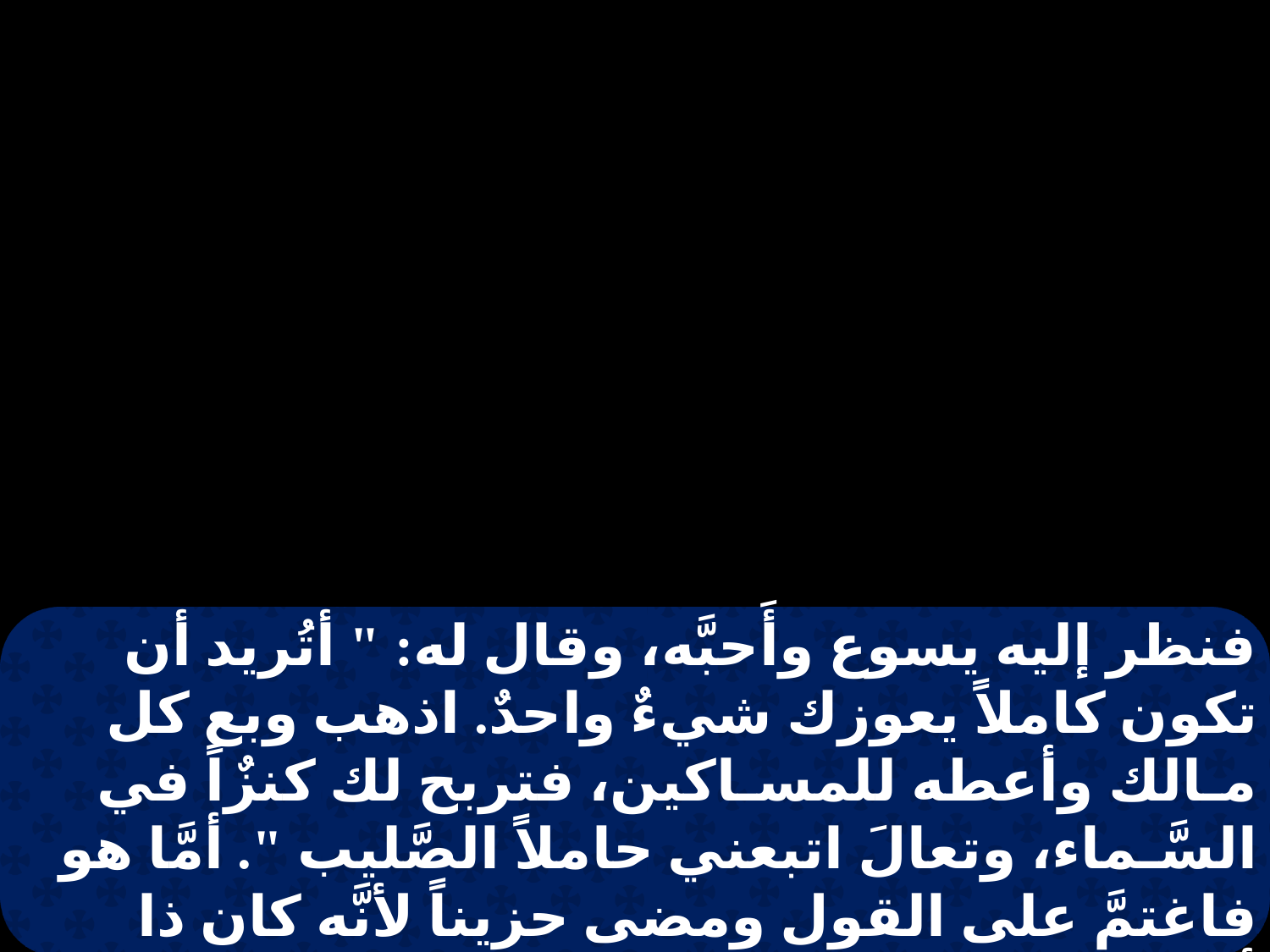

فنظر إليه يسوع وأَحبَّه، وقال له: " أتُريد أن تكون كاملاً يعوزك شيءٌ واحدٌ. اذهب وبع كل مـالك وأعطه للمسـاكين، فتربح لك كنزٌاً في السَّـماء، وتعالَ اتبعني حاملاً الصَّليب ". أمَّا هو فاغتمَّ على القول ومضى حزيناً لأنَّه كان ذا أموالٍ كثيرةٍ. فنظر يسوع وقال لتلاميذه: " ما أعسر دخول ذوي الأموال إلى ملكوت الله!